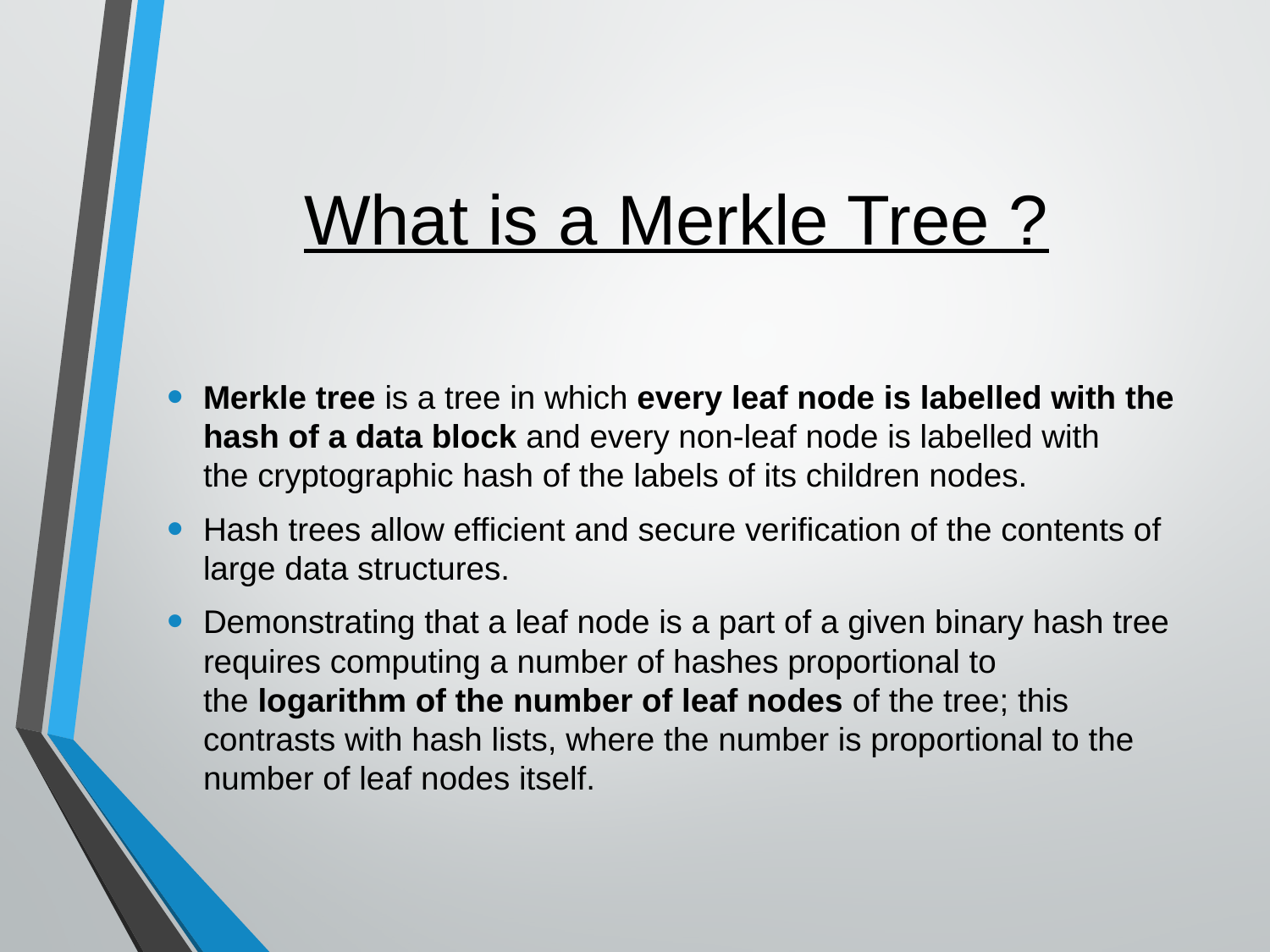

# What is a Merkle Tree ?
Merkle tree is a tree in which every leaf node is labelled with the hash of a data block and every non-leaf node is labelled with the cryptographic hash of the labels of its children nodes.
Hash trees allow efficient and secure verification of the contents of large data structures.
Demonstrating that a leaf node is a part of a given binary hash tree requires computing a number of hashes proportional to the logarithm of the number of leaf nodes of the tree; this contrasts with hash lists, where the number is proportional to the number of leaf nodes itself.